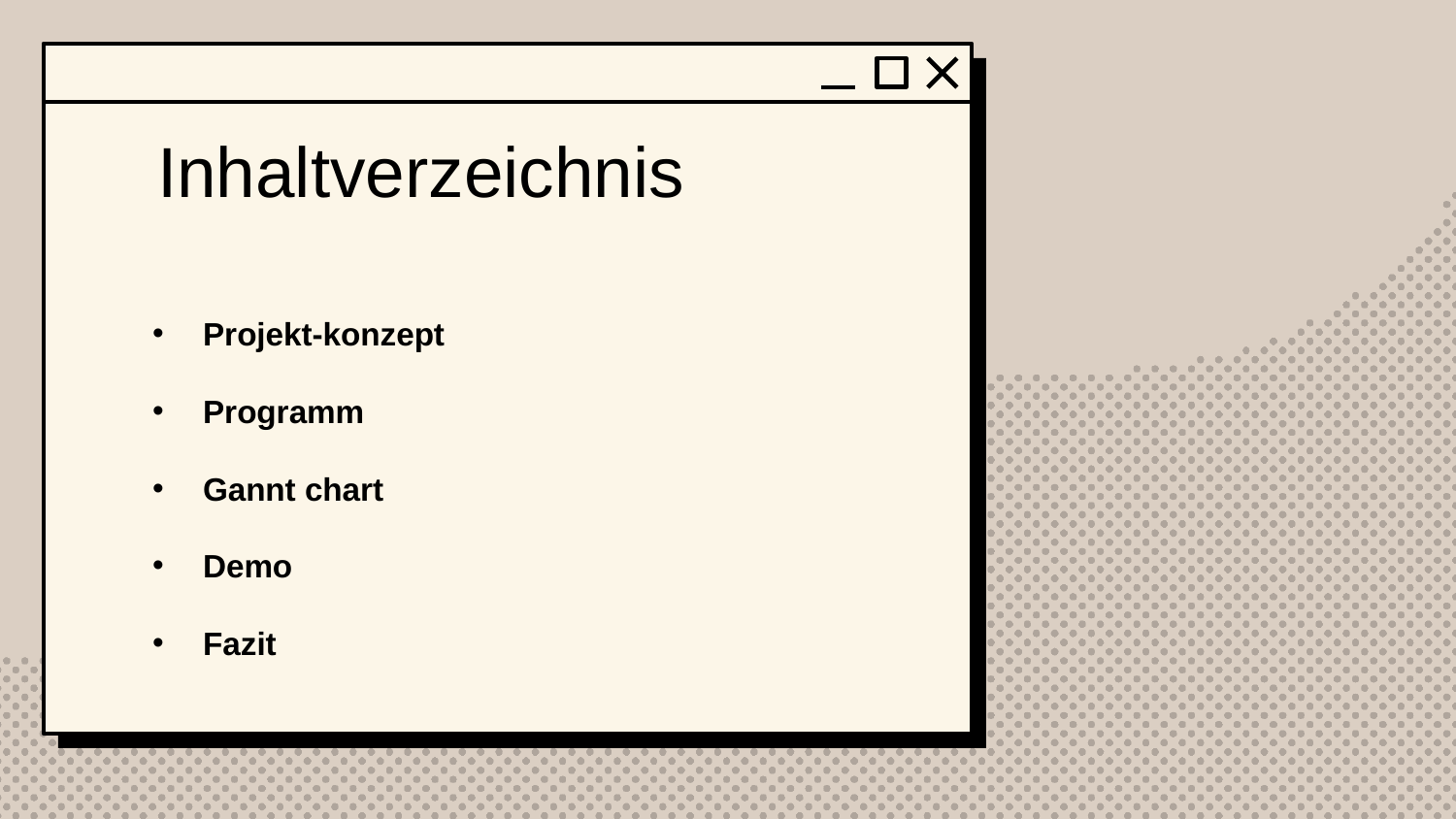

# Inhaltverzeichnis
Projekt-konzept

Programm
Gannt chart
Demo
Fazit